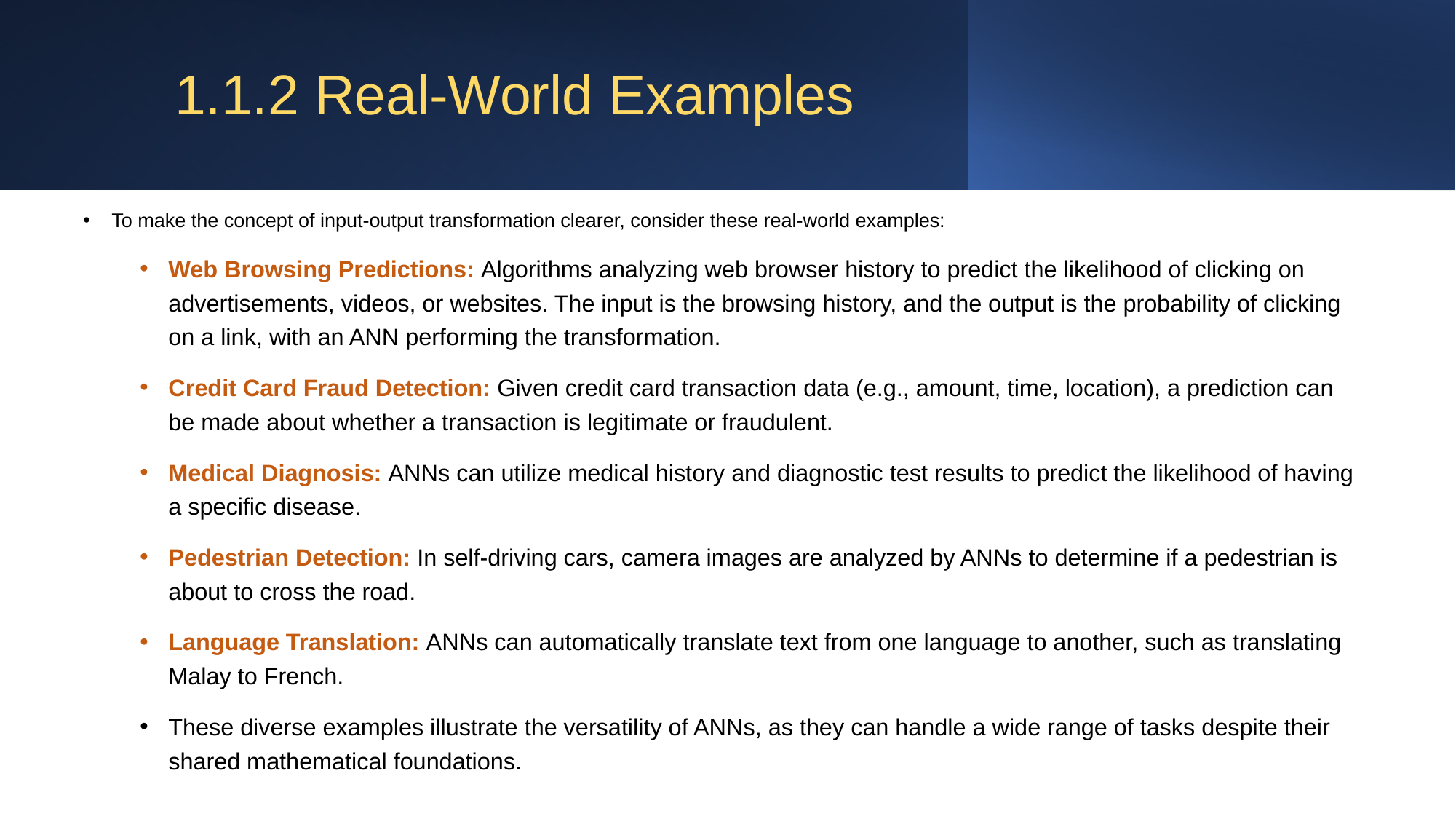

# 1.1.2 Real-World Examples
To make the concept of input-output transformation clearer, consider these real-world examples:
Web Browsing Predictions: Algorithms analyzing web browser history to predict the likelihood of clicking on advertisements, videos, or websites. The input is the browsing history, and the output is the probability of clicking on a link, with an ANN performing the transformation.
Credit Card Fraud Detection: Given credit card transaction data (e.g., amount, time, location), a prediction can be made about whether a transaction is legitimate or fraudulent.
Medical Diagnosis: ANNs can utilize medical history and diagnostic test results to predict the likelihood of having a specific disease.
Pedestrian Detection: In self-driving cars, camera images are analyzed by ANNs to determine if a pedestrian is about to cross the road.
Language Translation: ANNs can automatically translate text from one language to another, such as translating Malay to French.
These diverse examples illustrate the versatility of ANNs, as they can handle a wide range of tasks despite their shared mathematical foundations.
4